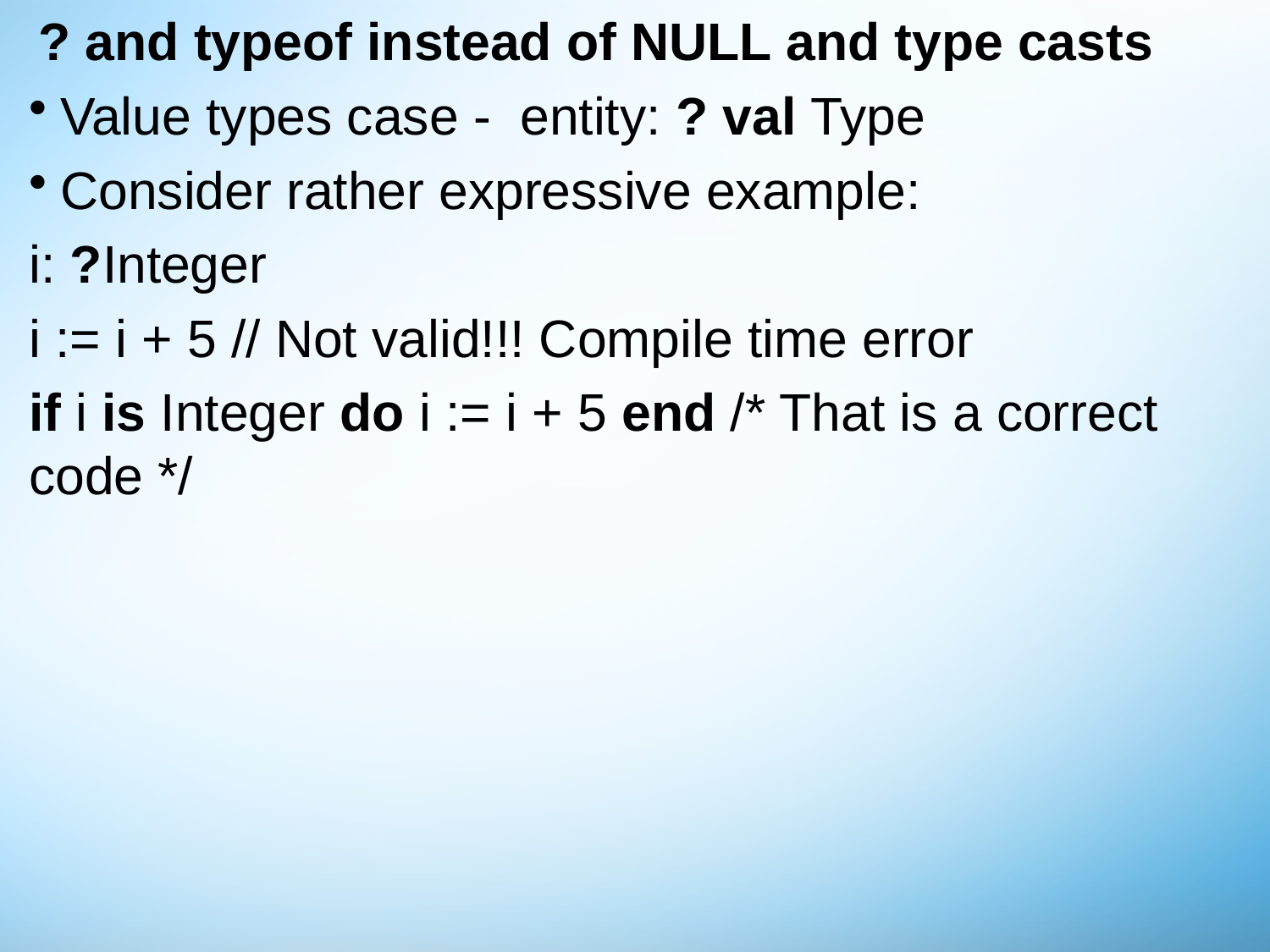

# ? and typeof instead of NULL and type casts
Value types case -  entity: ? val Type
Consider rather expressive example:
i: ?Integer
i := i + 5 // Not valid!!! Compile time error
if i is Integer do i := i + 5 end /* That is a correct code */